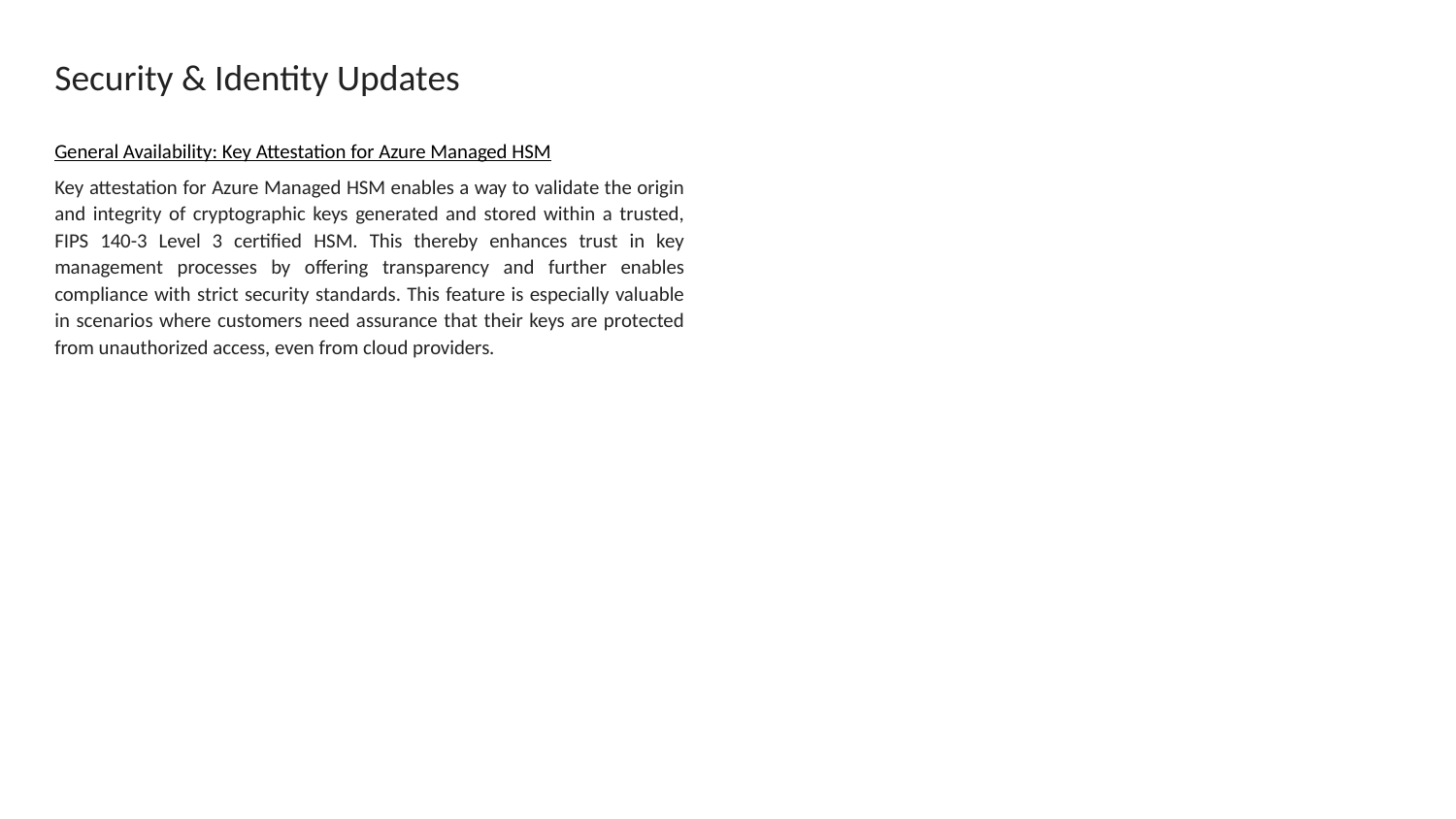

# Security & Identity Updates
General Availability: Key Attestation for Azure Managed HSM
Key attestation for Azure Managed HSM enables a way to validate the origin and integrity of cryptographic keys generated and stored within a trusted, FIPS 140-3 Level 3 certified HSM. This thereby enhances trust in key management processes by offering transparency and further enables compliance with strict security standards. This feature is especially valuable in scenarios where customers need assurance that their keys are protected from unauthorized access, even from cloud providers.